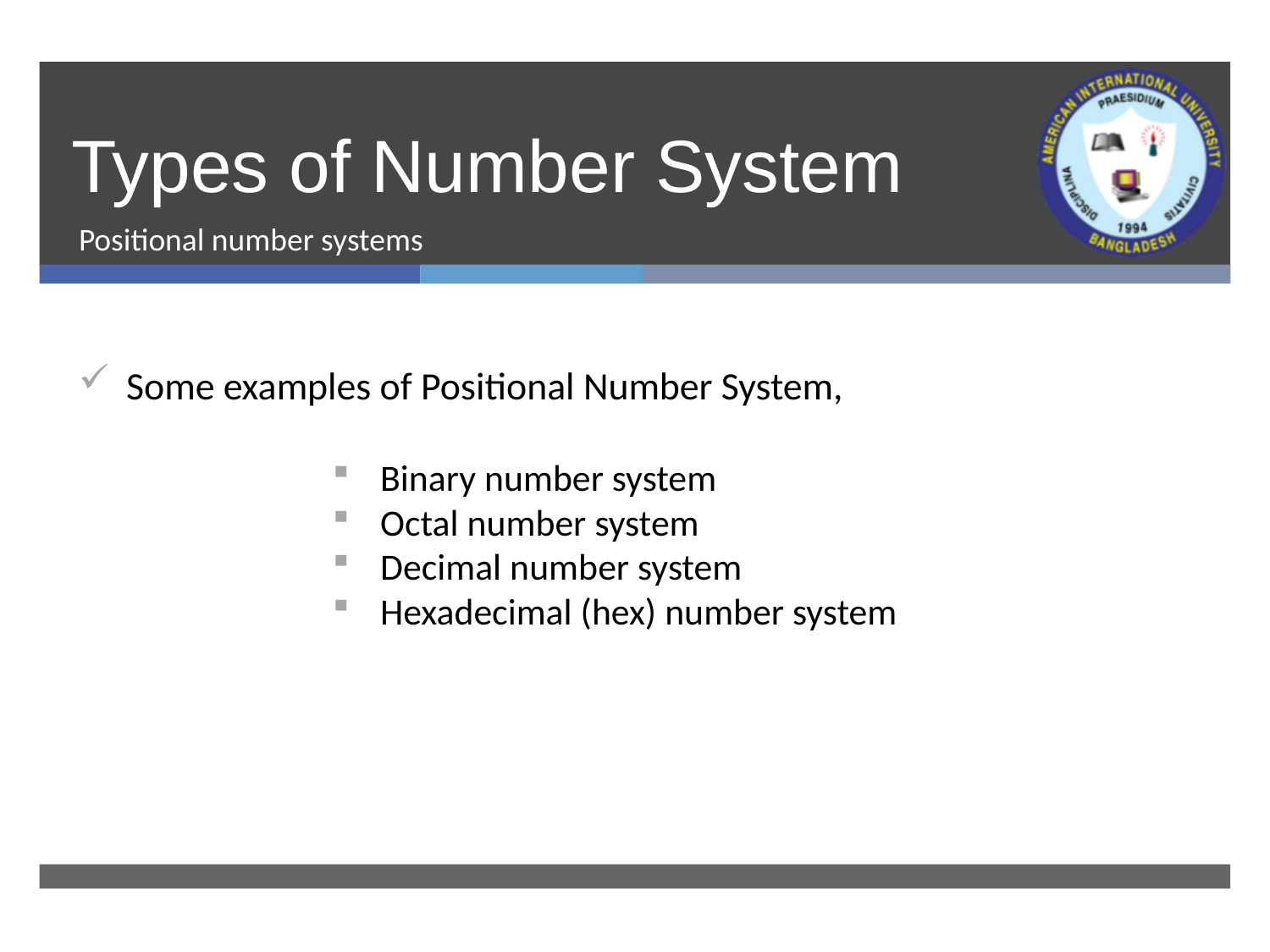

# Types of Number System
Positional number systems

Some examples of Positional Number System,

Binary number system
Octal number system
Decimal number system
Hexadecimal (hex) number system